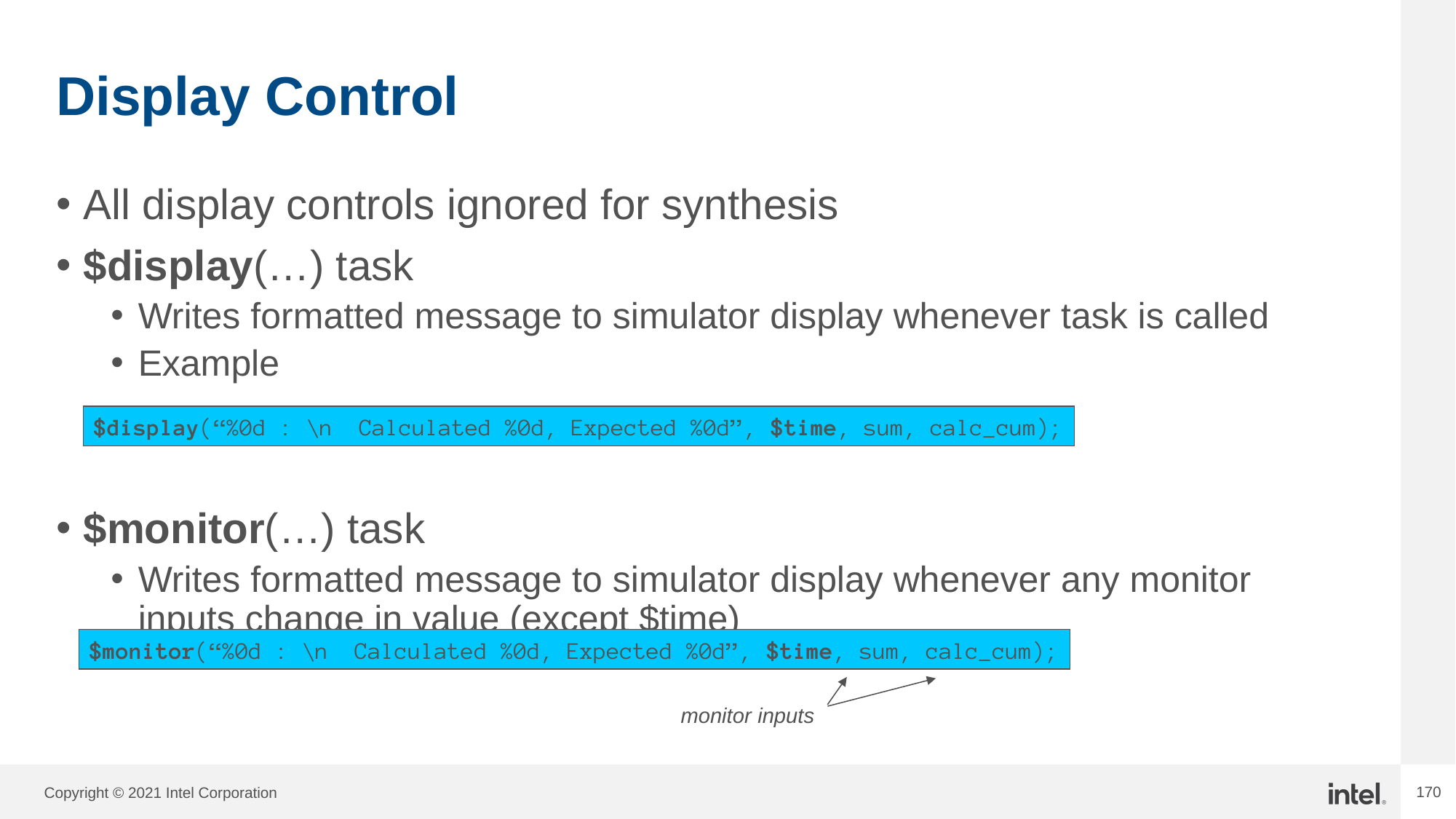

# Display Control
All display controls ignored for synthesis
$display(…) task
Writes formatted message to simulator display whenever task is called
Example

$monitor(…) task
Writes formatted message to simulator display whenever any monitor inputs change in value (except $time)

$display(“%0d : \n  Calculated %0d, Expected %0d”, $time, sum, calc_cum);
$monitor(“%0d : \n  Calculated %0d, Expected %0d”, $time, sum, calc_cum);

monitor inputs